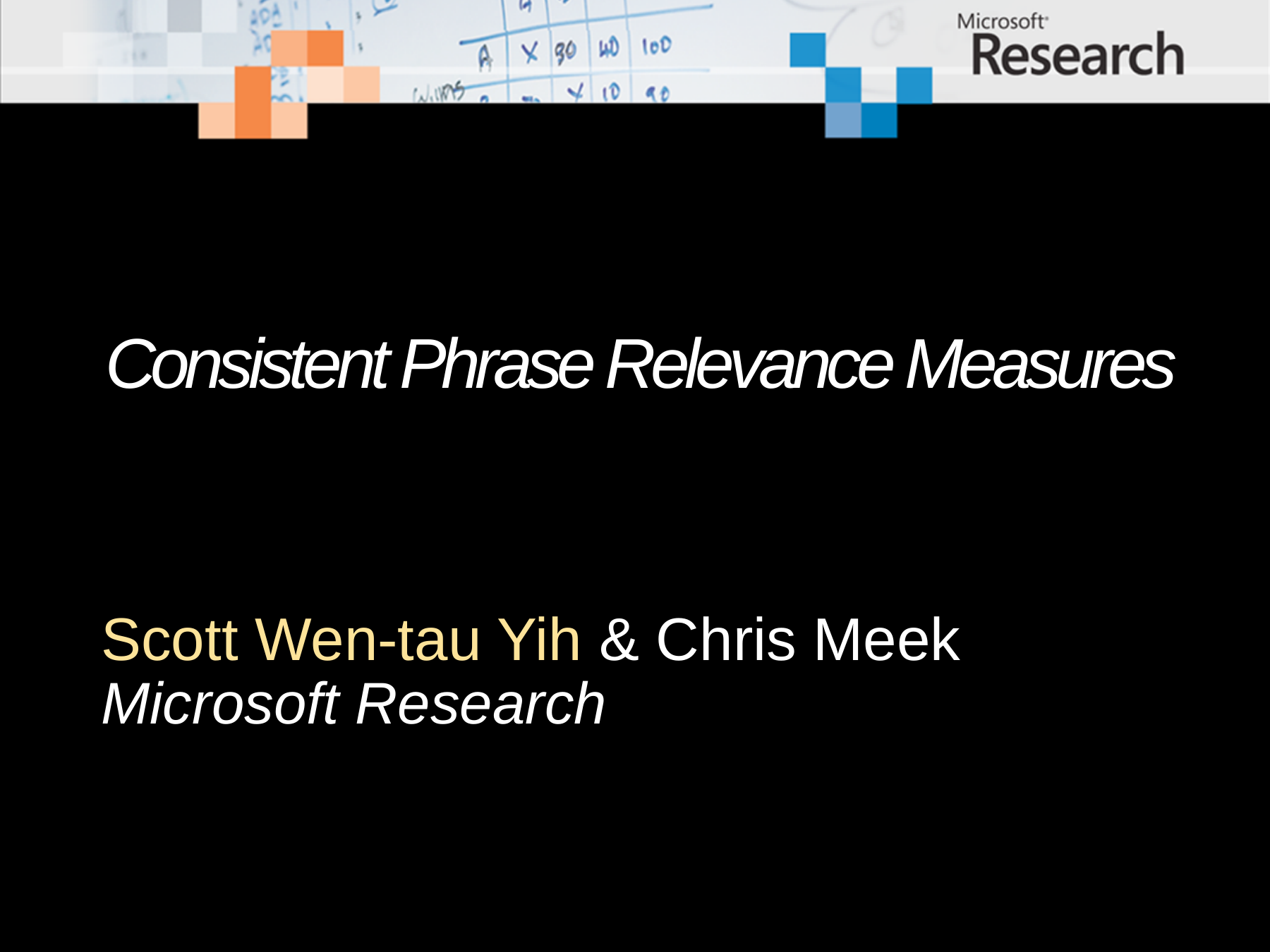

# Consistent Phrase Relevance Measures
Scott Wen-tau Yih & Chris Meek
Microsoft Research